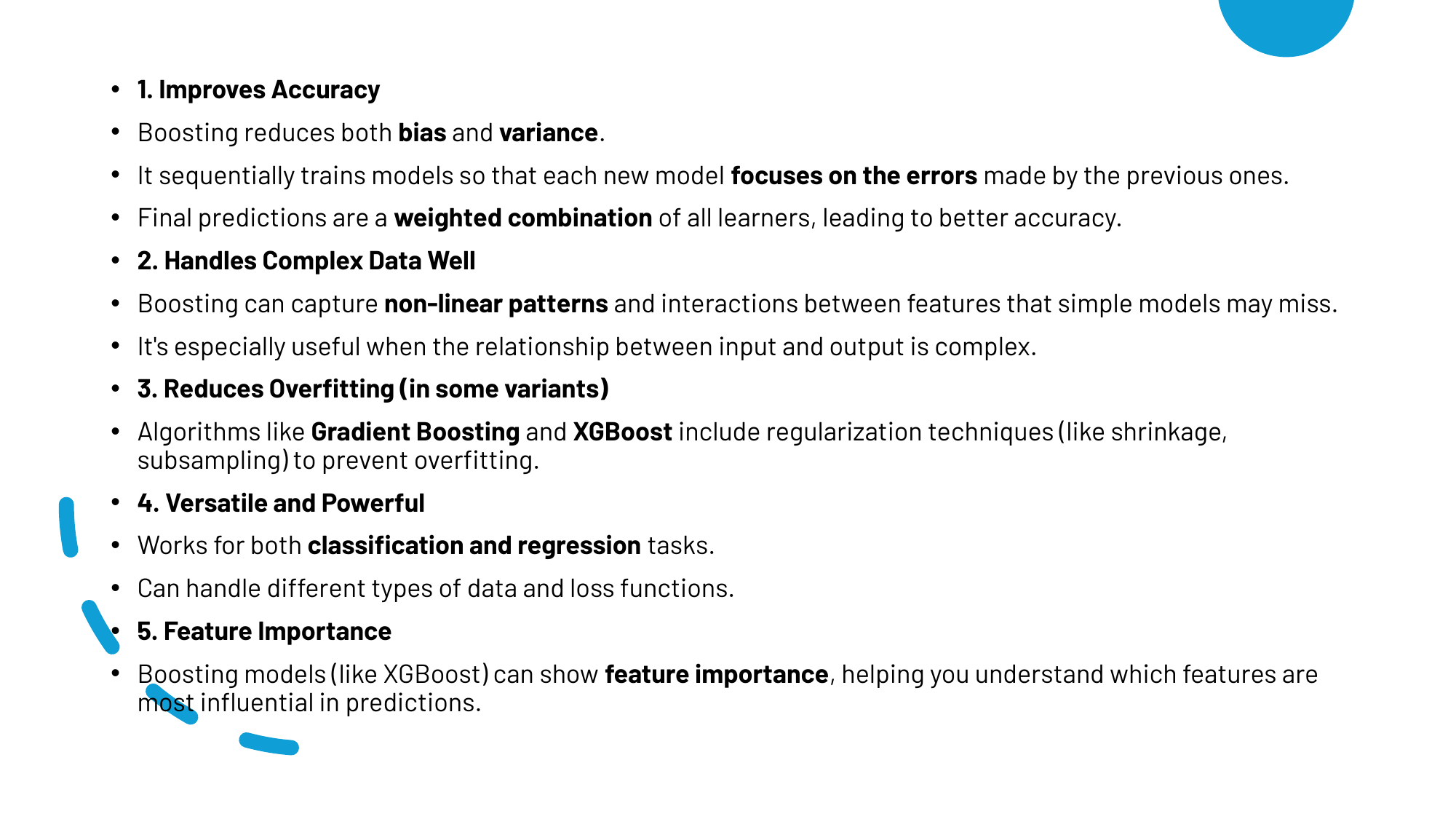

1. Improves Accuracy
Boosting reduces both bias and variance.
It sequentially trains models so that each new model focuses on the errors made by the previous ones.
Final predictions are a weighted combination of all learners, leading to better accuracy.
2. Handles Complex Data Well
Boosting can capture non-linear patterns and interactions between features that simple models may miss.
It's especially useful when the relationship between input and output is complex.
3. Reduces Overfitting (in some variants)
Algorithms like Gradient Boosting and XGBoost include regularization techniques (like shrinkage, subsampling) to prevent overfitting.
4. Versatile and Powerful
Works for both classification and regression tasks.
Can handle different types of data and loss functions.
5. Feature Importance
Boosting models (like XGBoost) can show feature importance, helping you understand which features are most influential in predictions.